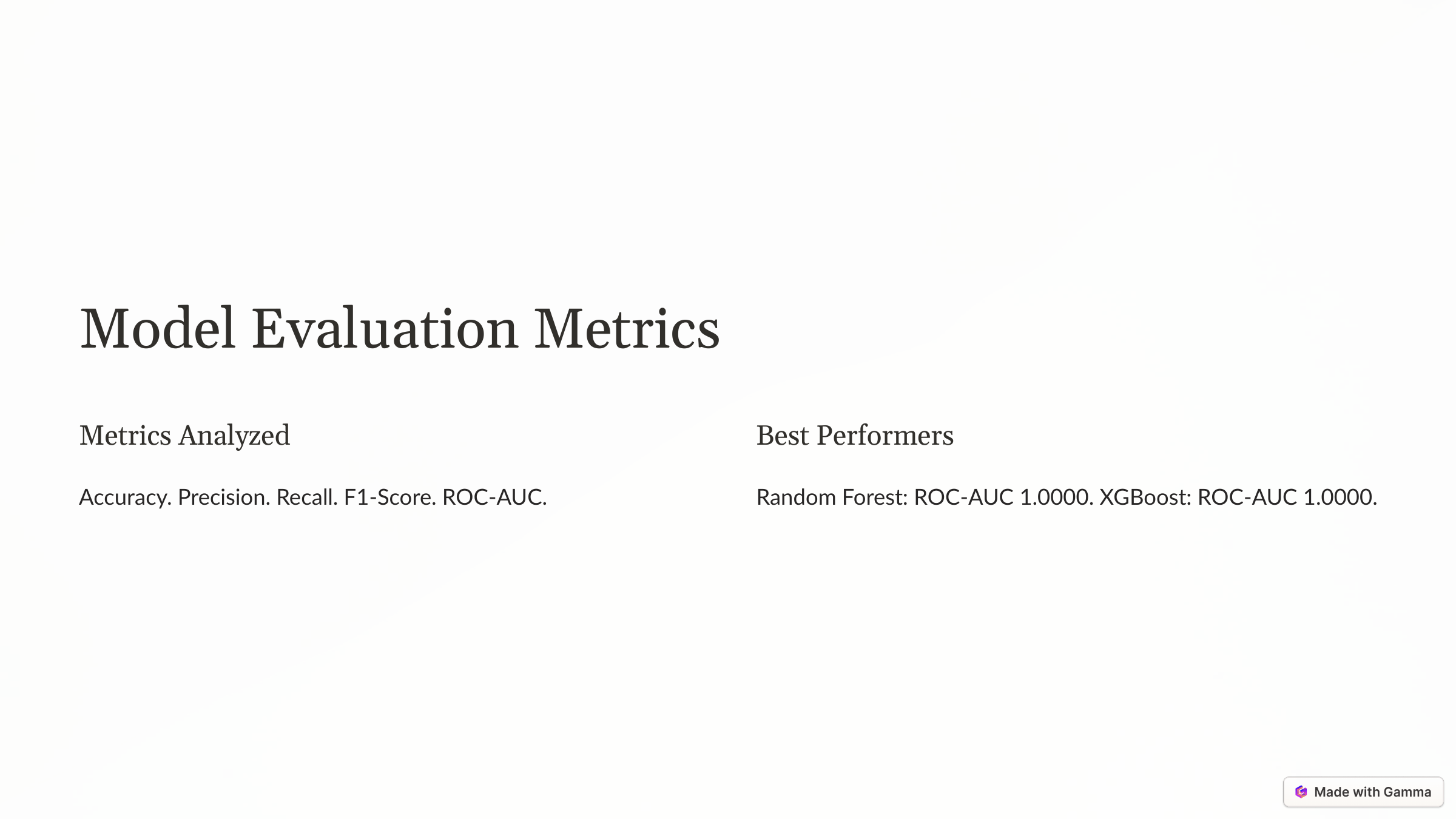

Model Evaluation Metrics
Metrics Analyzed
Best Performers
Accuracy. Precision. Recall. F1-Score. ROC-AUC.
Random Forest: ROC-AUC 1.0000. XGBoost: ROC-AUC 1.0000.